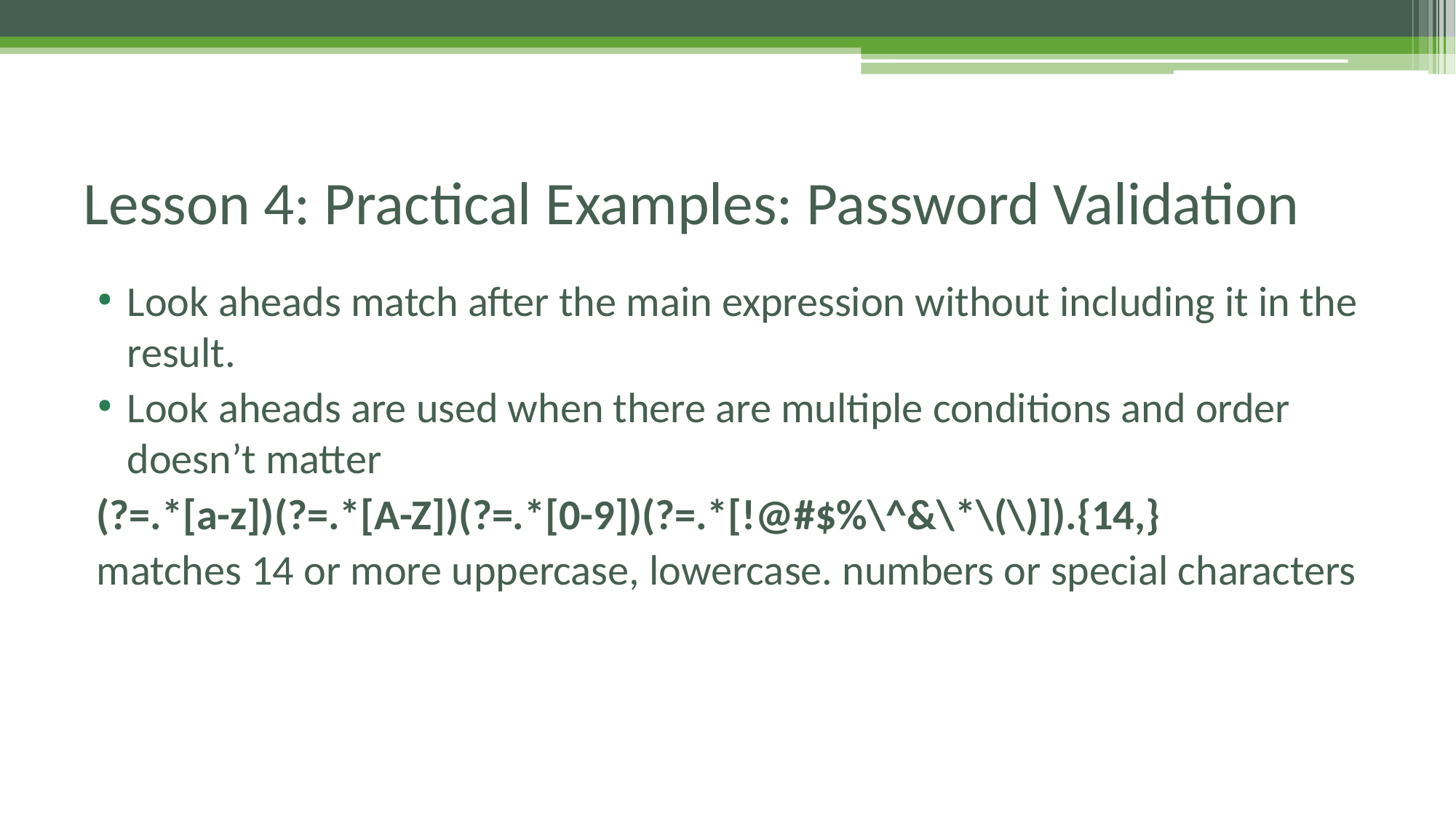

# Lesson 4: Practical Examples: Password Validation
Look aheads match after the main expression without including it in the result.
Look aheads are used when there are multiple conditions and order doesn’t matter
(?=.*[a-z])(?=.*[A-Z])(?=.*[0-9])(?=.*[!@#$%\^&\*\(\)]).{14,}
matches 14 or more uppercase, lowercase. numbers or special characters